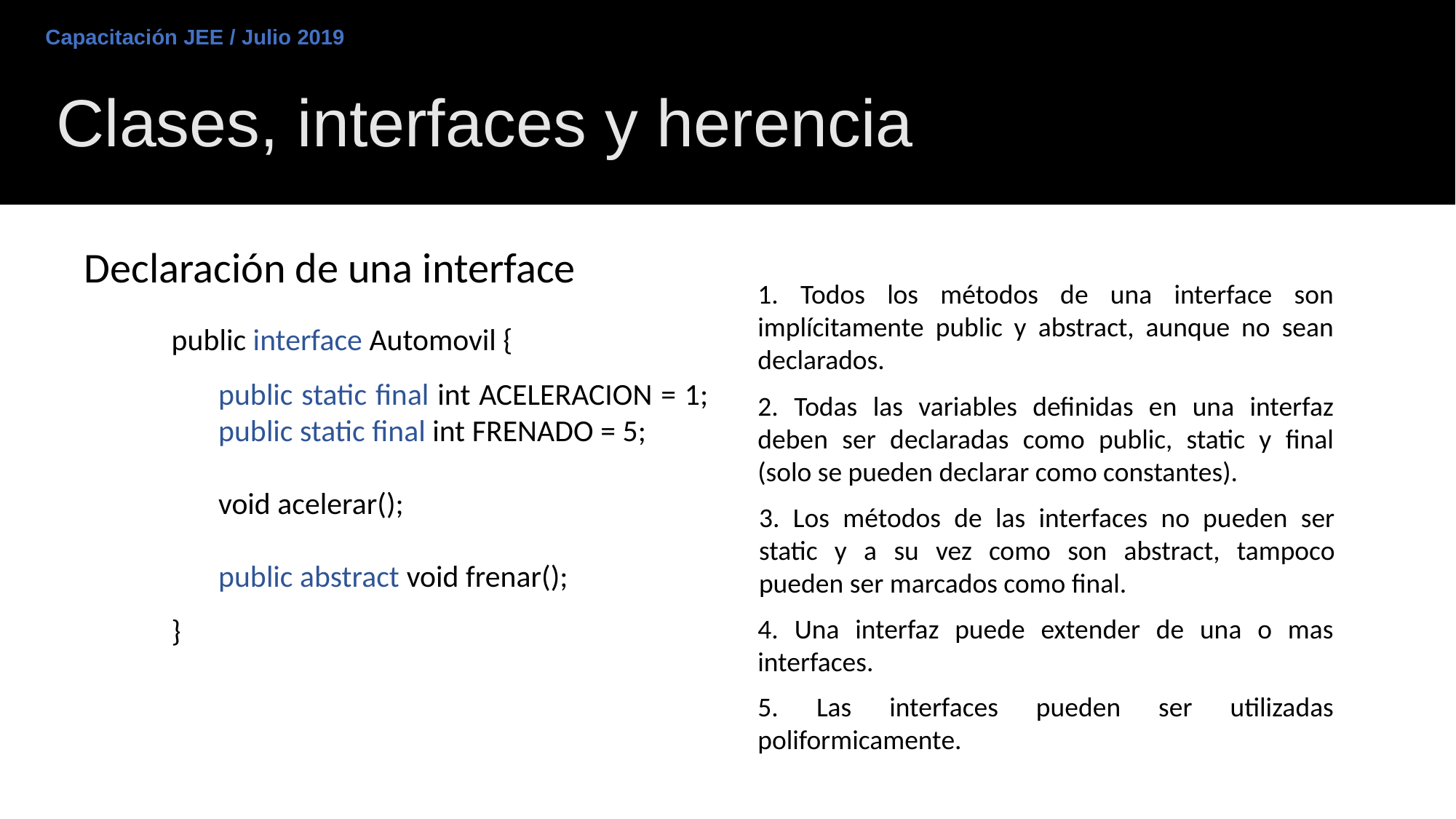

Capacitación JEE / Julio 2019
# Clases, interfaces y herencia
Declaración de una interface
1. Todos los métodos de una interface son implícitamente public y abstract, aunque no sean declarados.
public interface Automovil {

}
public static final int ACELERACION = 1;
public static final int FRENADO = 5;

void acelerar();

public abstract void frenar();
2. Todas las variables definidas en una interfaz deben ser declaradas como public, static y final (solo se pueden declarar como constantes).
3. Los métodos de las interfaces no pueden ser static y a su vez como son abstract, tampoco pueden ser marcados como final.
4. Una interfaz puede extender de una o mas interfaces.
5. Las interfaces pueden ser utilizadas poliformicamente.